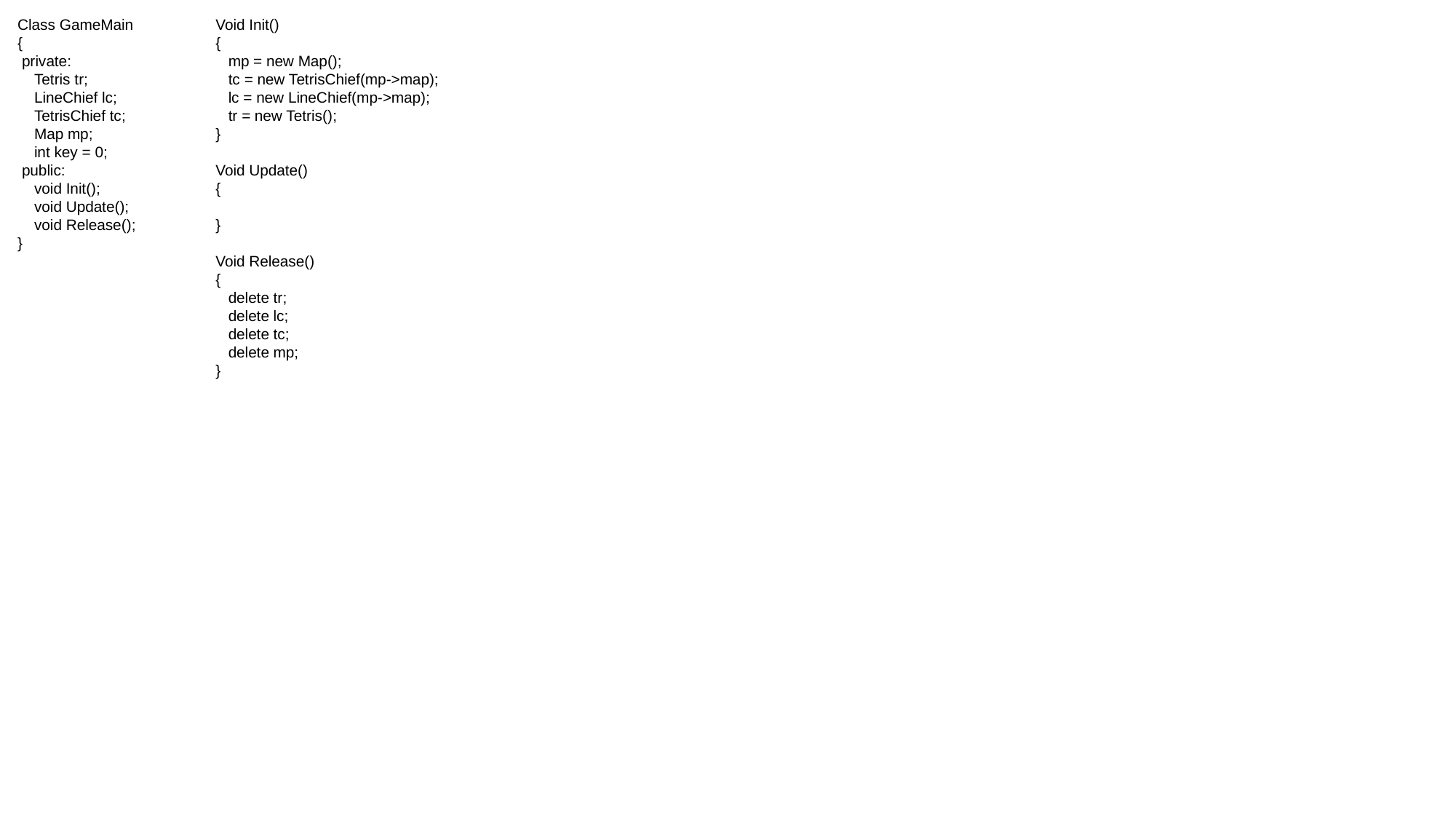

Void Init()
{
   mp = new Map();
   tc = new TetrisChief(mp->map);
   lc = new LineChief(mp->map);
   tr = new Tetris();
}

Void Update()
{

}

Void Release()
{
   delete tr;
   delete lc;
   delete tc;
   delete mp;
}
Class GameMain
{
 private:
    Tetris tr;
    LineChief lc;
    TetrisChief tc;
    Map mp;
    int key = 0;
 public:
    void Init();
    void Update();
    void Release();
}